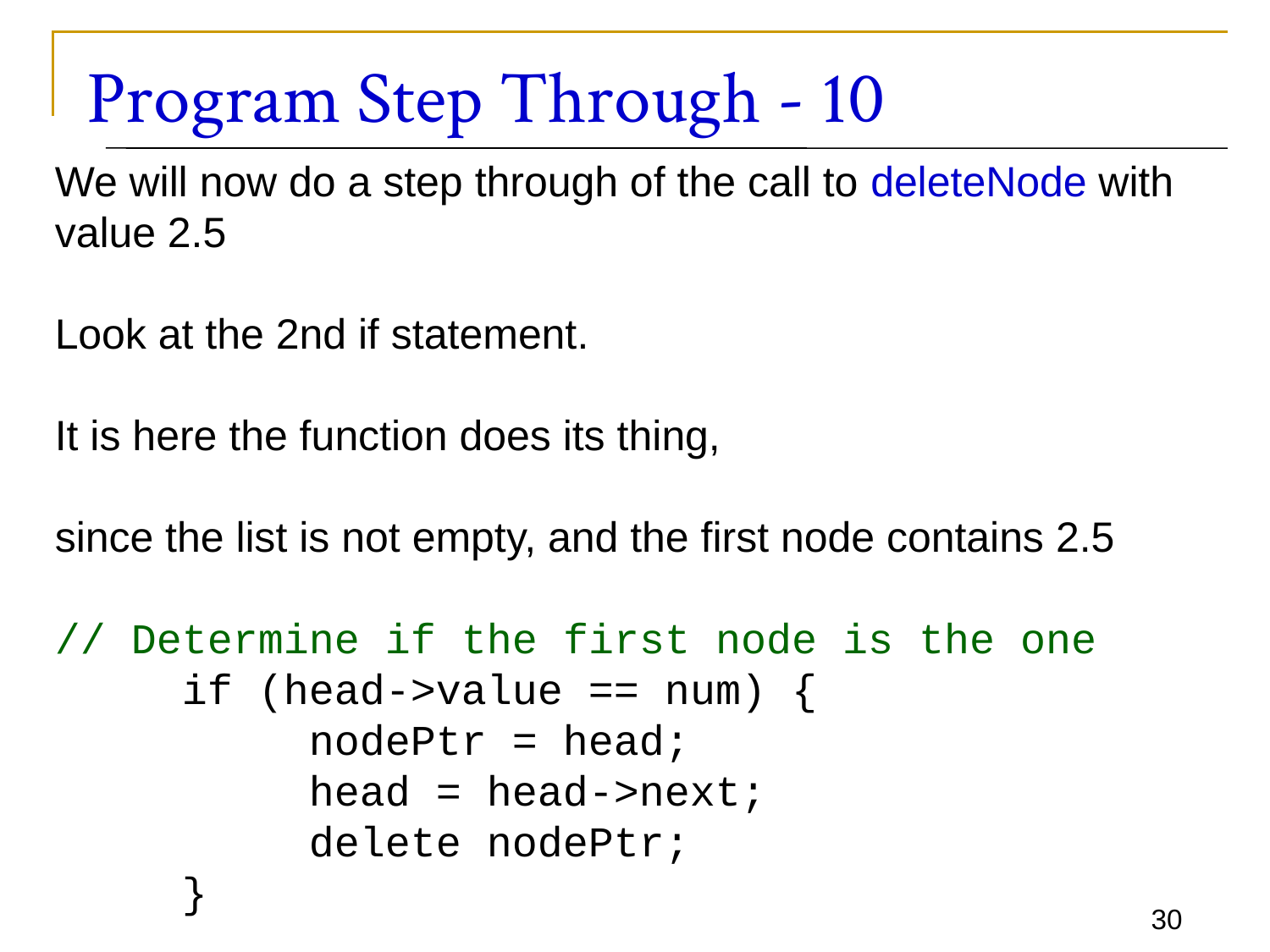

# Program Step Through - 10
We will now do a step through of the call to deleteNode with value 2.5

Look at the 2nd if statement.

It is here the function does its thing,

since the list is not empty, and the first node contains 2.5

// Determine if the first node is the one
	if (head->value == num) {
		nodePtr = head;
		head = head->next;
		delete nodePtr;
	}